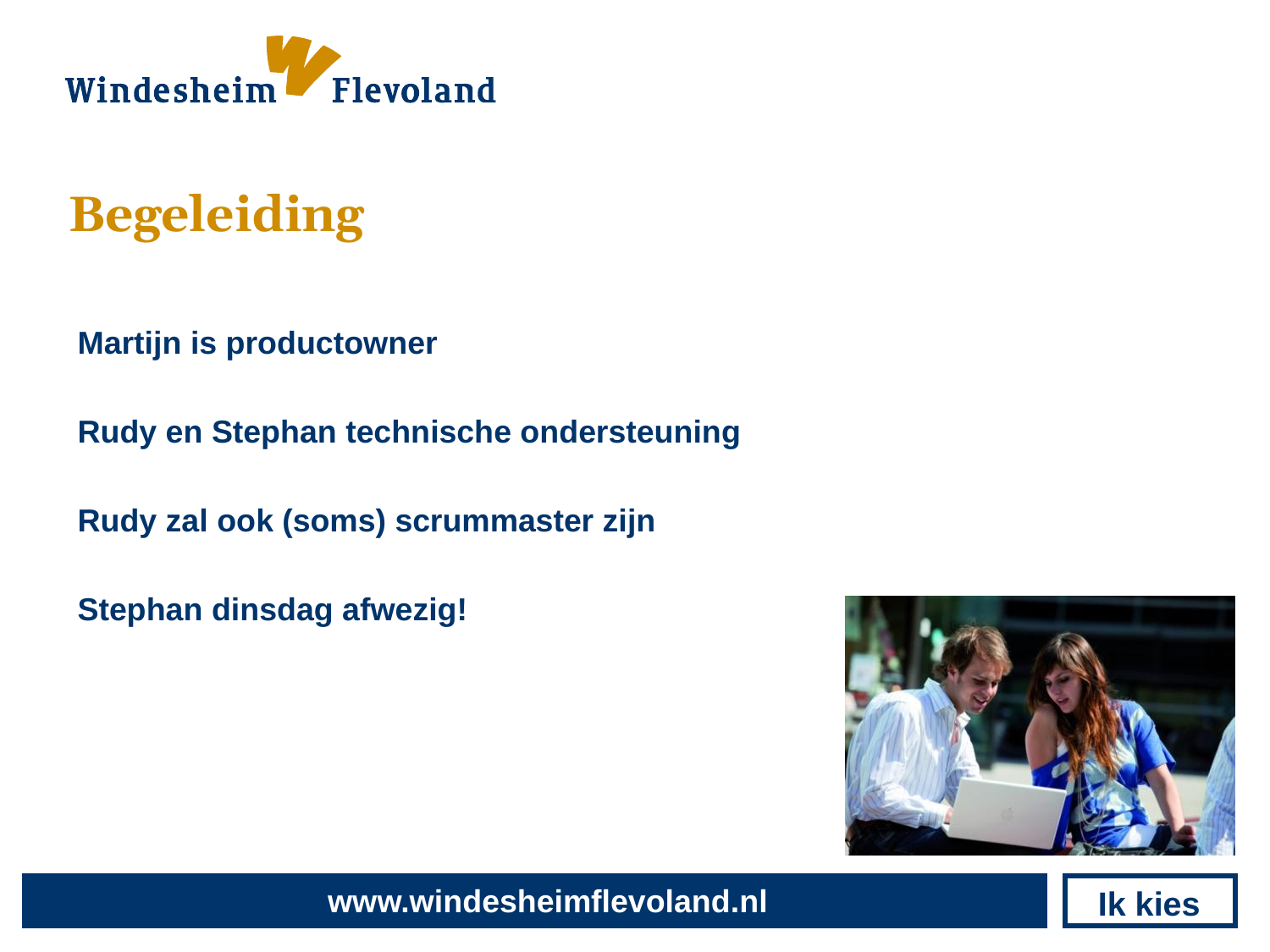

# Begeleiding
Martijn is productowner

Rudy en Stephan technische ondersteuning

Rudy zal ook (soms) scrummaster zijn

Stephan dinsdag afwezig!